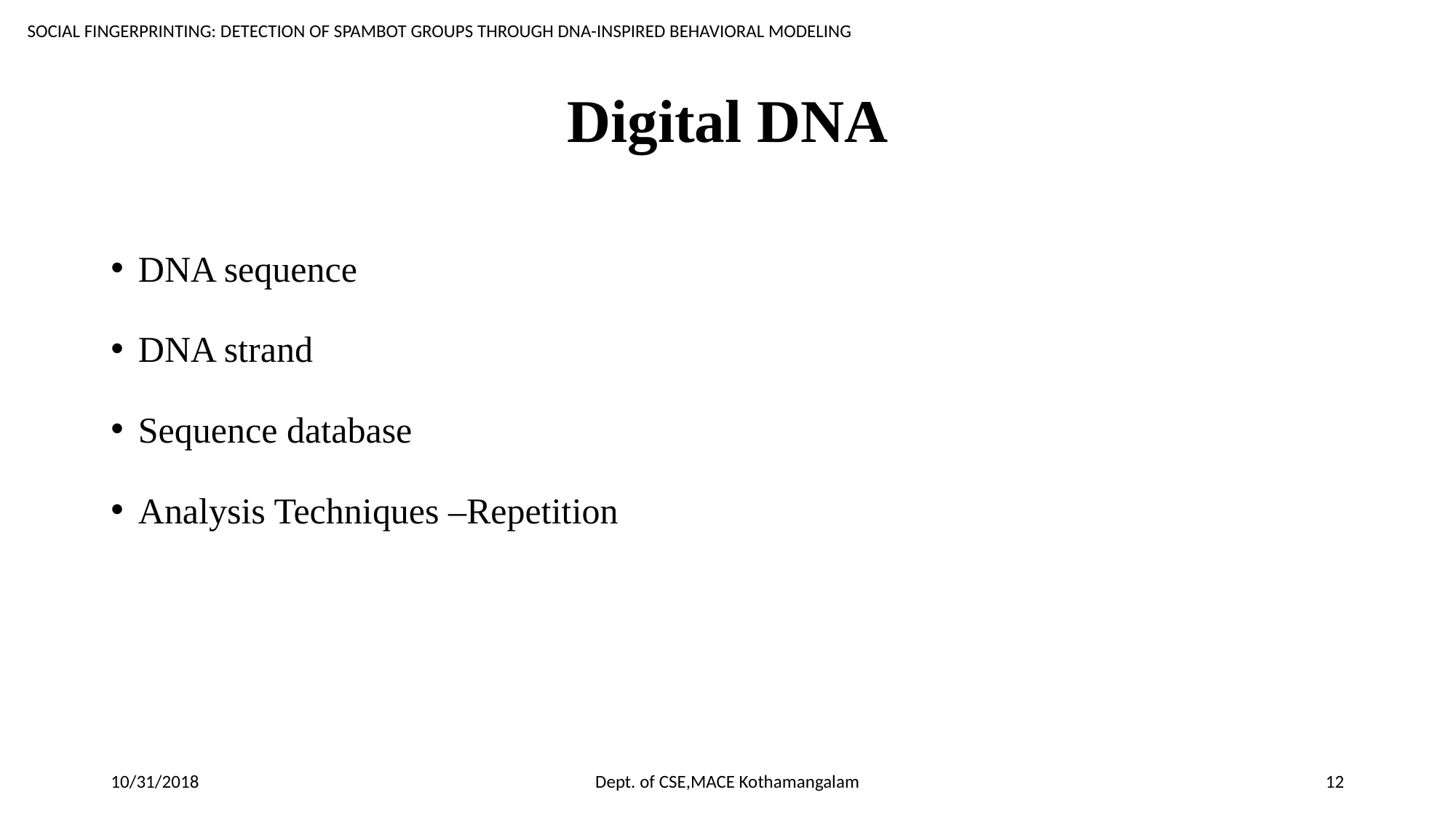

SOCIAL FINGERPRINTING: DETECTION OF SPAMBOT GROUPS THROUGH DNA-INSPIRED BEHAVIORAL MODELING
# Digital DNA
DNA sequence
DNA strand
Sequence database
Analysis Techniques –Repetition

10/31/2018
Dept. of CSE,MACE Kothamangalam
12